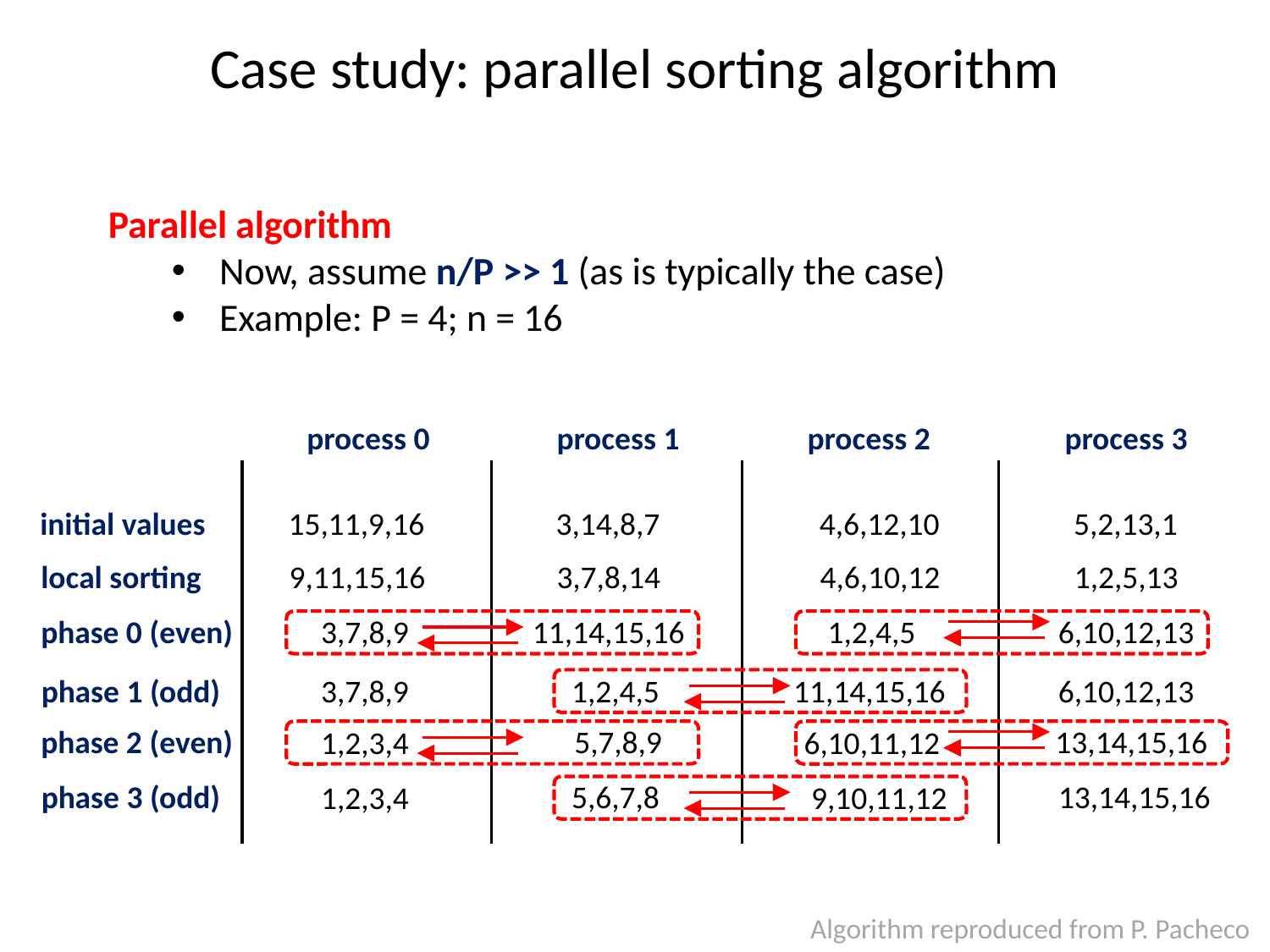

# Case study: parallel sorting algorithm
Parallel algorithm
Now, assume n/P >> 1 (as is typically the case)
Example: P = 4; n = 16
process 0
process 1
process 2
process 3
initial values
5,2,13,1
15,11,9,16
3,14,8,7
4,6,12,10
local sorting
1,2,5,13
9,11,15,16
3,7,8,14
4,6,10,12
phase 0 (even)
11,14,15,16
6,10,12,13
3,7,8,9
1,2,4,5

phase 1 (odd)
1,2,4,5
6,10,12,13
3,7,8,9
11,14,15,16

phase 2 (even)
5,7,8,9
13,14,15,16
1,2,3,4
6,10,11,12

phase 3 (odd)
5,6,7,8
13,14,15,16
1,2,3,4
9,10,11,12

Algorithm reproduced from P. Pacheco